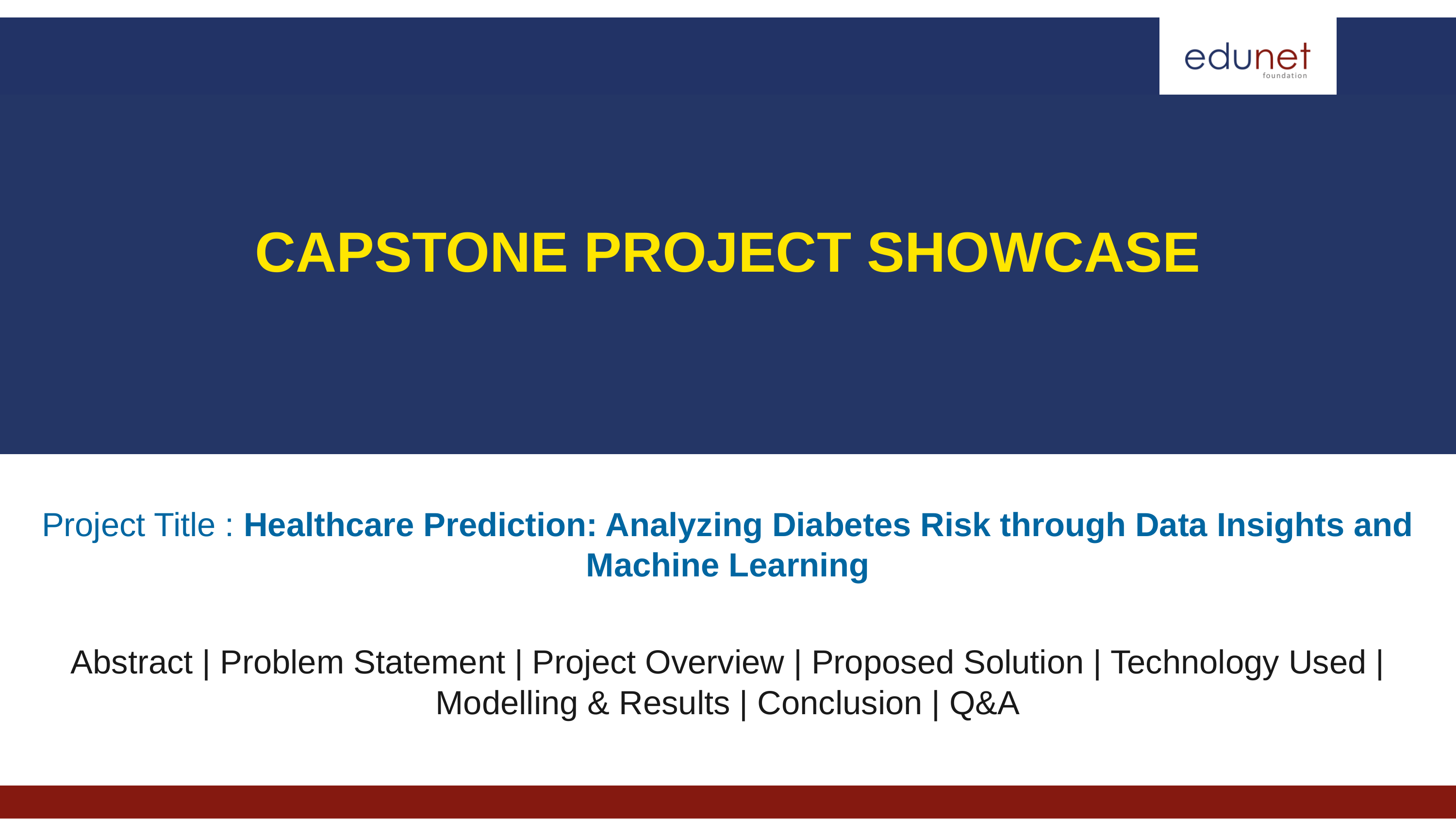

CAPSTONE PROJECT SHOWCASE
Project Title : Healthcare Prediction: Analyzing Diabetes Risk through Data Insights and Machine Learning
Abstract | Problem Statement | Project Overview | Proposed Solution | Technology Used | Modelling & Results | Conclusion | Q&A